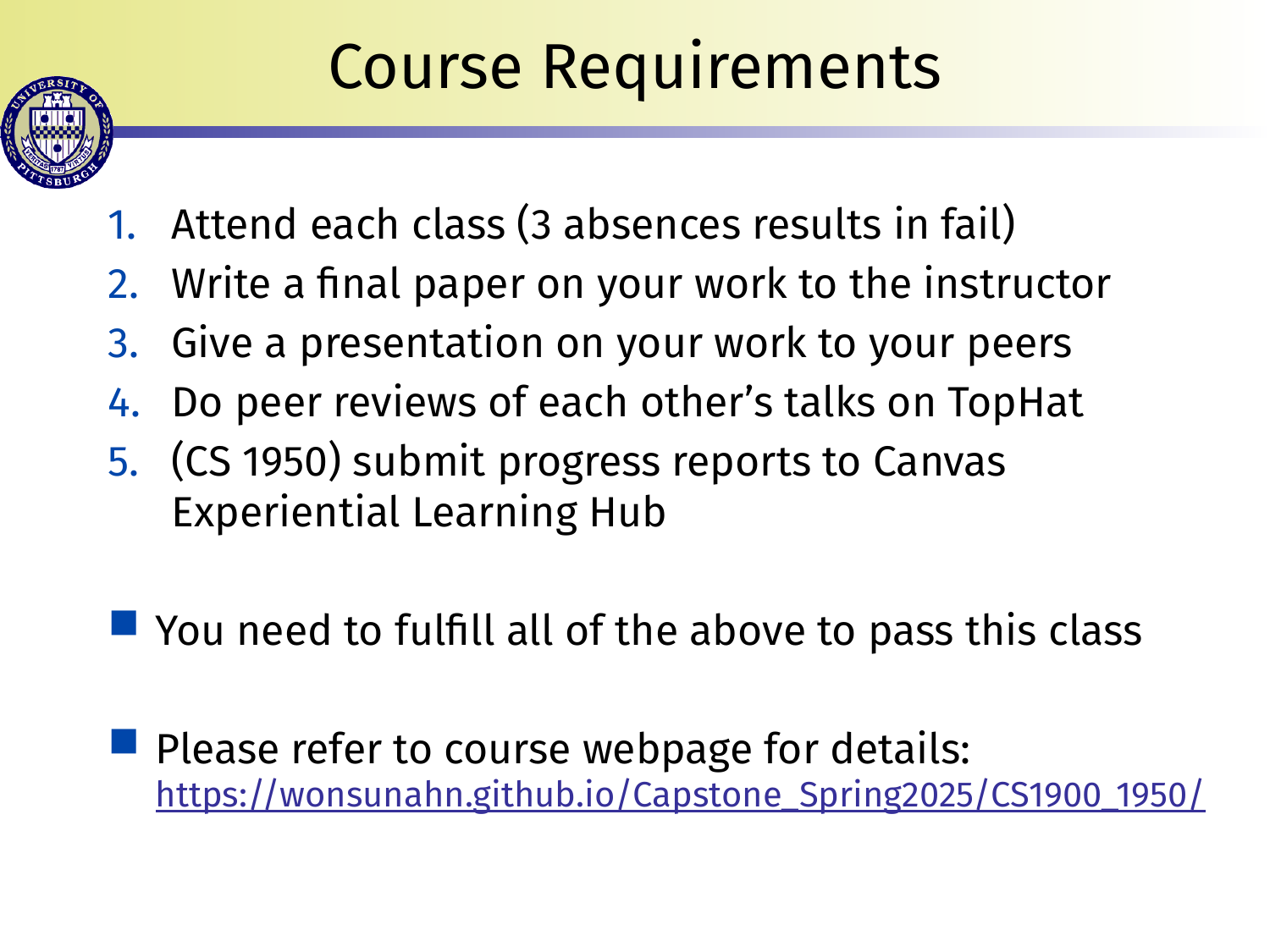

# Course Requirements
Attend each class (3 absences results in fail)
Write a final paper on your work to the instructor
Give a presentation on your work to your peers
Do peer reviews of each other’s talks on TopHat
(CS 1950) submit progress reports to Canvas Experiential Learning Hub

You need to fulfill all of the above to pass this class

Please refer to course webpage for details:
https://wonsunahn.github.io/Capstone_Spring2025/CS1900_1950/